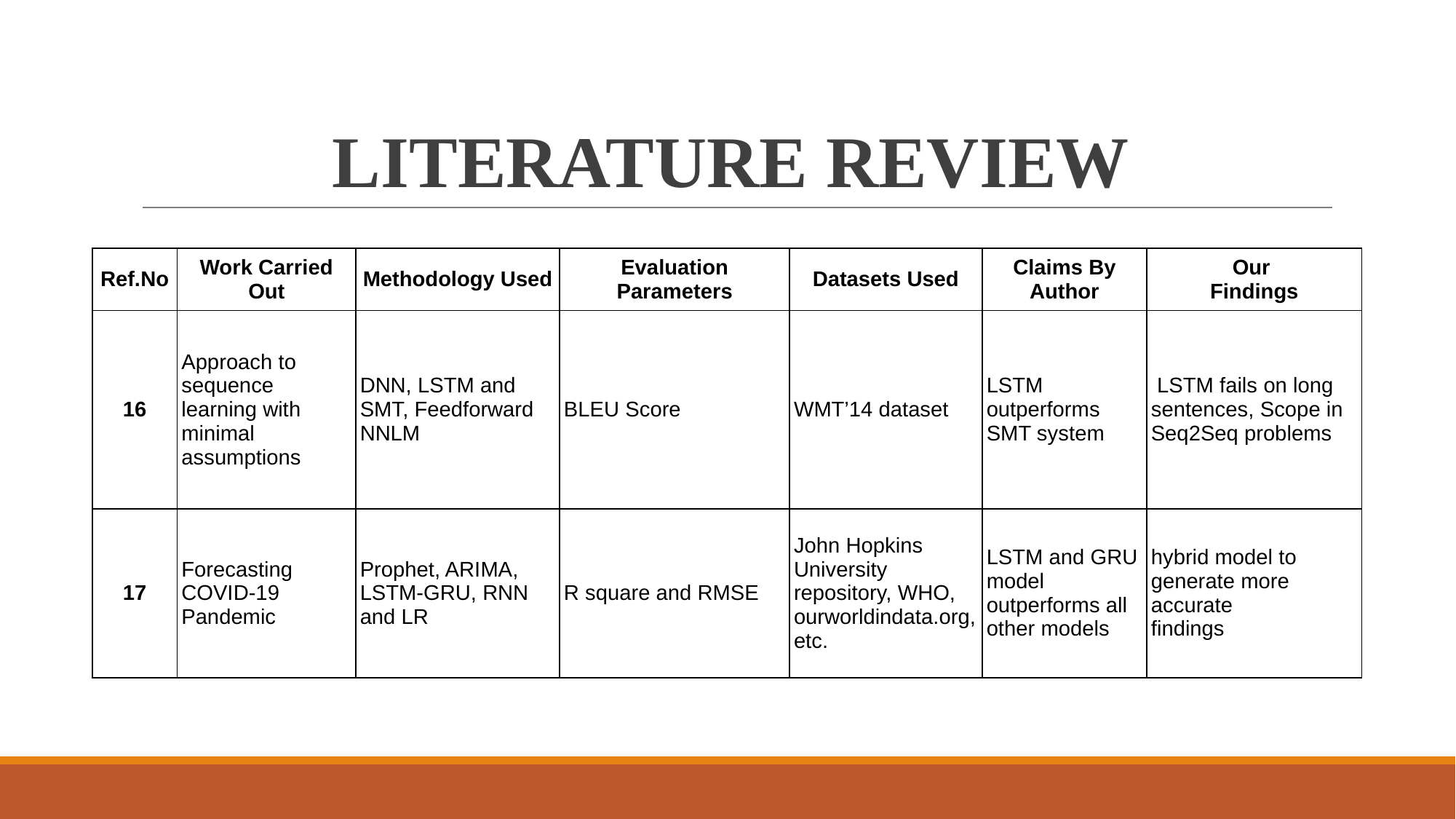

# LITERATURE REVIEW
| Ref.No | Work Carried Out | Methodology Used | Evaluation Parameters | Datasets Used | Claims By Author | Our Findings |
| --- | --- | --- | --- | --- | --- | --- |
| 16 | Approach to sequence learning with minimal assumptions | DNN, LSTM and SMT, Feedforward NNLM | BLEU Score | WMT’14 dataset | LSTM outperforms SMT system | LSTM fails on long sentences, Scope in Seq2Seq problems |
| 17 | Forecasting COVID-19 Pandemic | Prophet, ARIMA, LSTM-GRU, RNN and LR | R square and RMSE | John Hopkins University repository, WHO, ourworldindata.org, etc. | LSTM and GRU model outperforms all other models | hybrid model to generate more accurate findings |